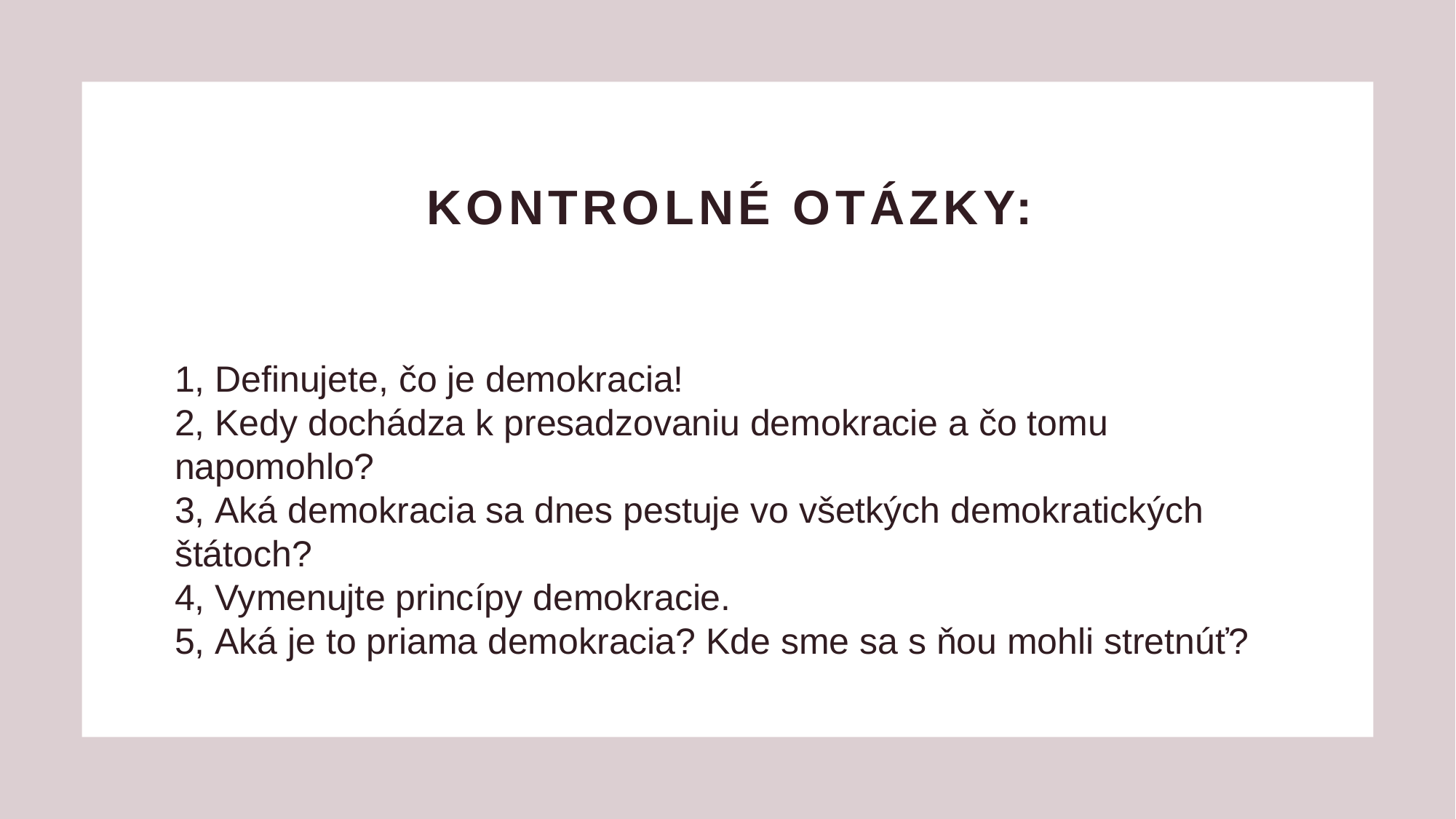

# Kontrolné otázky:
1, Definujete, čo je demokracia!
2, Kedy dochádza k presadzovaniu demokracie a čo tomu napomohlo?
3, Aká demokracia sa dnes pestuje vo všetkých demokratických štátoch?
4, Vymenujte princípy demokracie.
5, Aká je to priama demokracia? Kde sme sa s ňou mohli stretnúť?